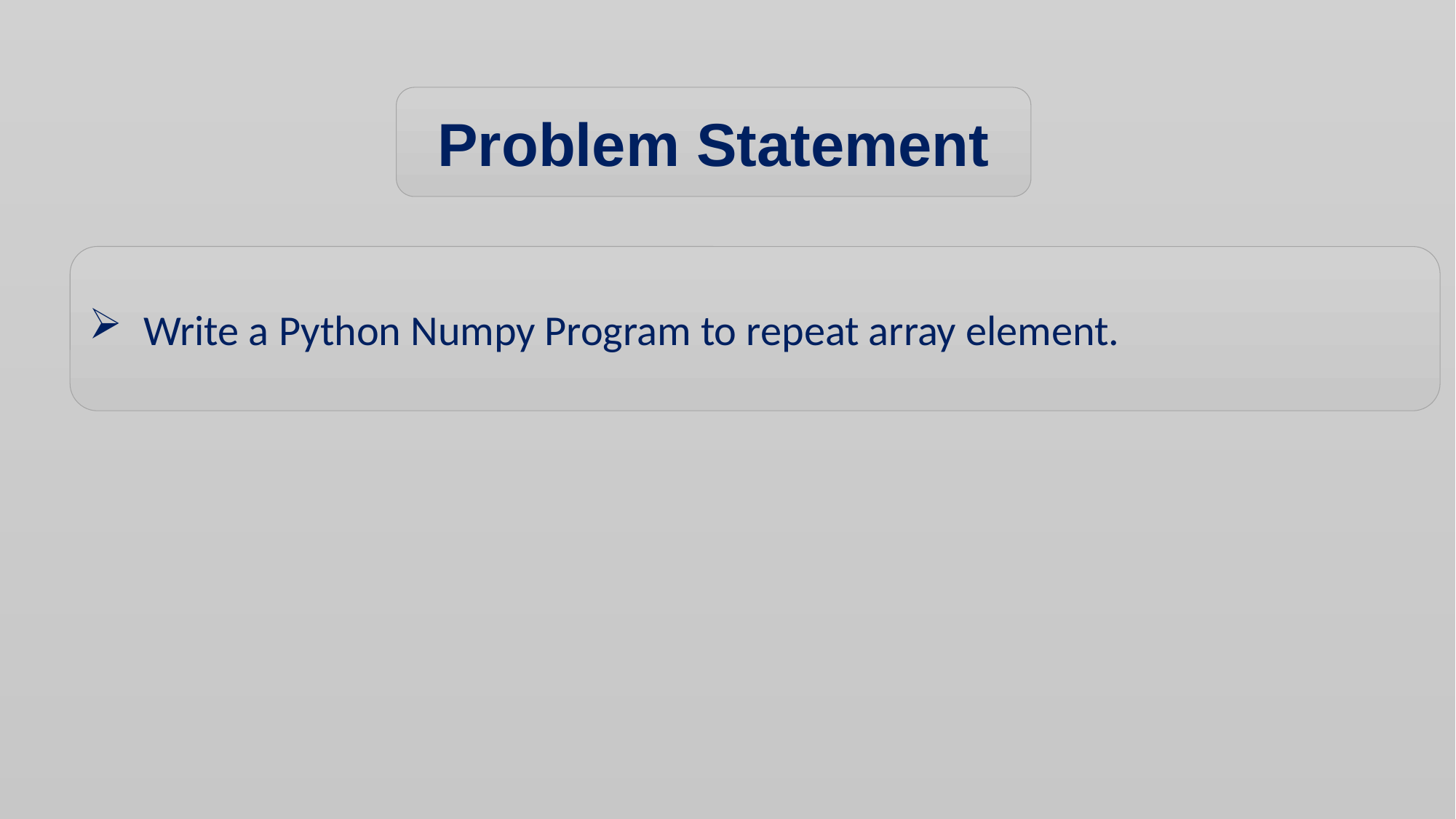

Problem Statement
Write a Python Numpy Program to repeat array element.